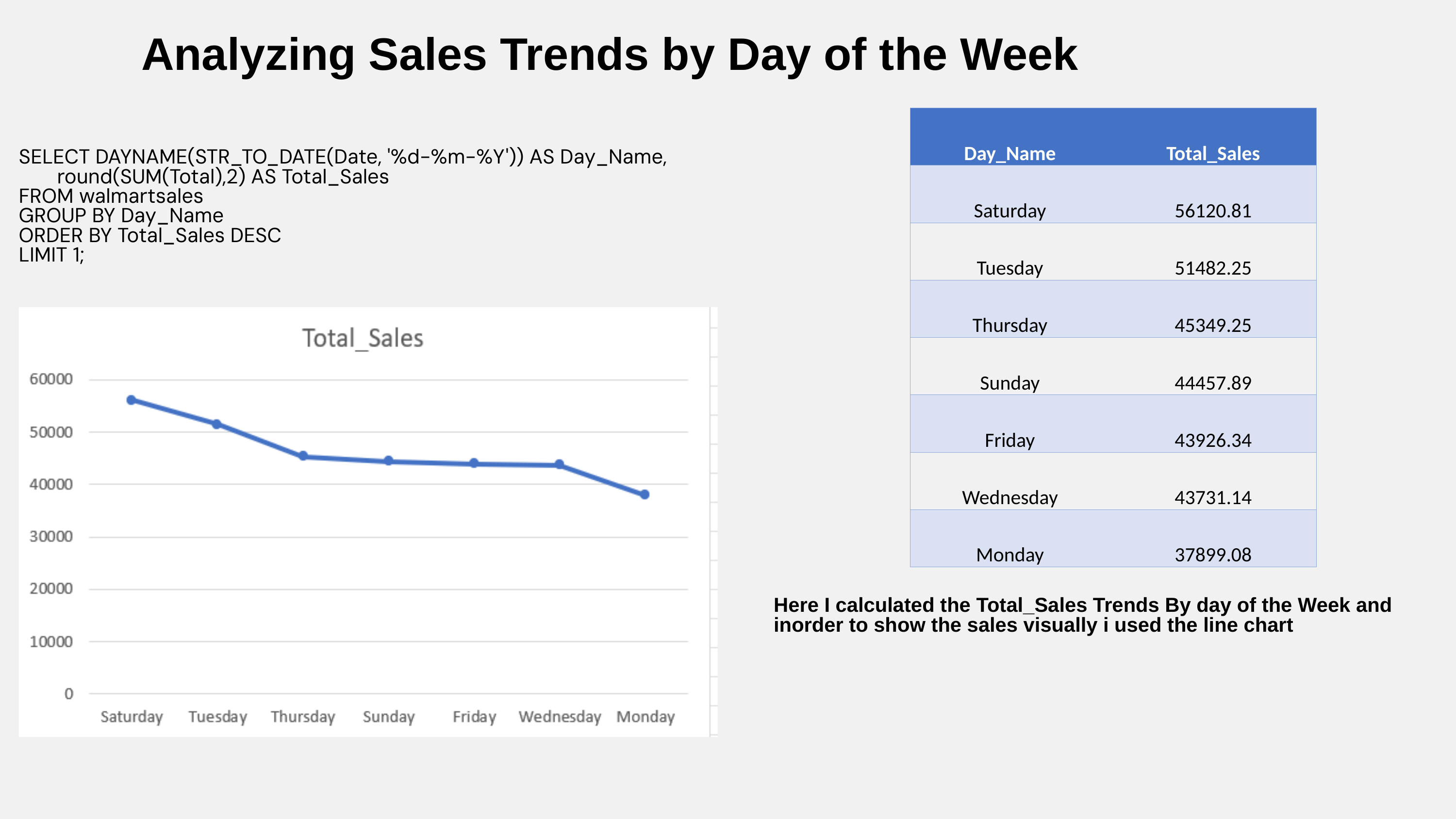

Analyzing Sales Trends by Day of the Week
| Day\_Name | Total\_Sales |
| --- | --- |
| Saturday | 56120.81 |
| Tuesday | 51482.25 |
| Thursday | 45349.25 |
| Sunday | 44457.89 |
| Friday | 43926.34 |
| Wednesday | 43731.14 |
| Monday | 37899.08 |
SELECT DAYNAME(STR_TO_DATE(Date, '%d-%m-%Y')) AS Day_Name,
       round(SUM(Total),2) AS Total_Sales
FROM walmartsales
GROUP BY Day_Name
ORDER BY Total_Sales DESC
LIMIT 1;

Here I calculated the Total_Sales Trends By day of the Week and inorder to show the sales visually i used the line chart